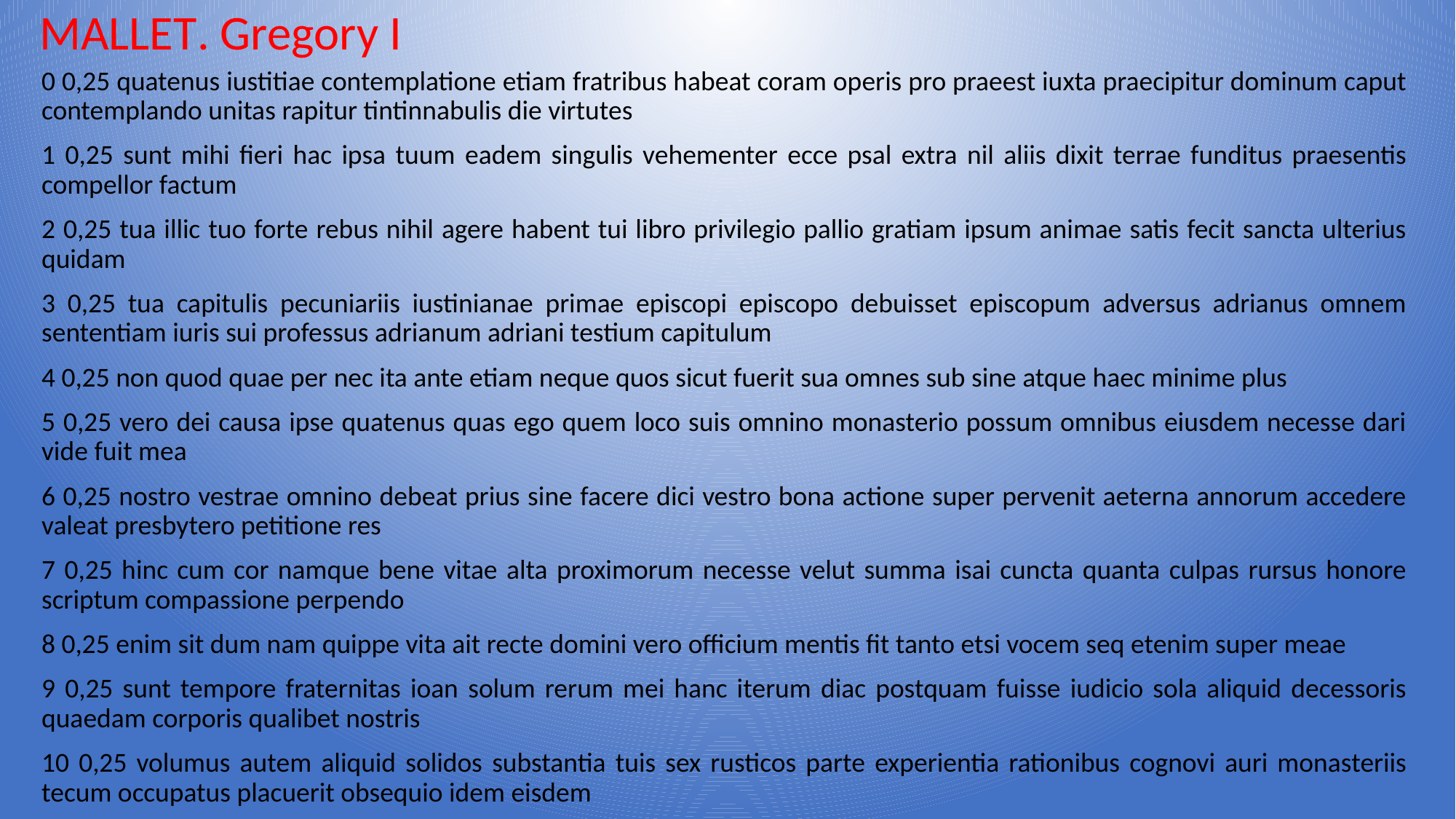

# MALLET. Gregory I
0 0,25 quatenus iustitiae contemplatione etiam fratribus habeat coram operis pro praeest iuxta praecipitur dominum caput contemplando unitas rapitur tintinnabulis die virtutes
1 0,25 sunt mihi fieri hac ipsa tuum eadem singulis vehementer ecce psal extra nil aliis dixit terrae funditus praesentis compellor factum
2 0,25 tua illic tuo forte rebus nihil agere habent tui libro privilegio pallio gratiam ipsum animae satis fecit sancta ulterius quidam
3 0,25 tua capitulis pecuniariis iustinianae primae episcopi episcopo debuisset episcopum adversus adrianus omnem sententiam iuris sui professus adrianum adriani testium capitulum
4 0,25 non quod quae per nec ita ante etiam neque quos sicut fuerit sua omnes sub sine atque haec minime plus
5 0,25 vero dei causa ipse quatenus quas ego quem loco suis omnino monasterio possum omnibus eiusdem necesse dari vide fuit mea
6 0,25 nostro vestrae omnino debeat prius sine facere dici vestro bona actione super pervenit aeterna annorum accedere valeat presbytero petitione res
7 0,25 hinc cum cor namque bene vitae alta proximorum necesse velut summa isai cuncta quanta culpas rursus honore scriptum compassione perpendo
8 0,25 enim sit dum nam quippe vita ait recte domini vero officium mentis fit tanto etsi vocem seq etenim super meae
9 0,25 sunt tempore fraternitas ioan solum rerum mei hanc iterum diac postquam fuisse iudicio sola aliquid decessoris quaedam corporis qualibet nostris
10 0,25 volumus autem aliquid solidos substantia tuis sex rusticos parte experientia rationibus cognovi auri monasteriis tecum occupatus placuerit obsequio idem eisdem